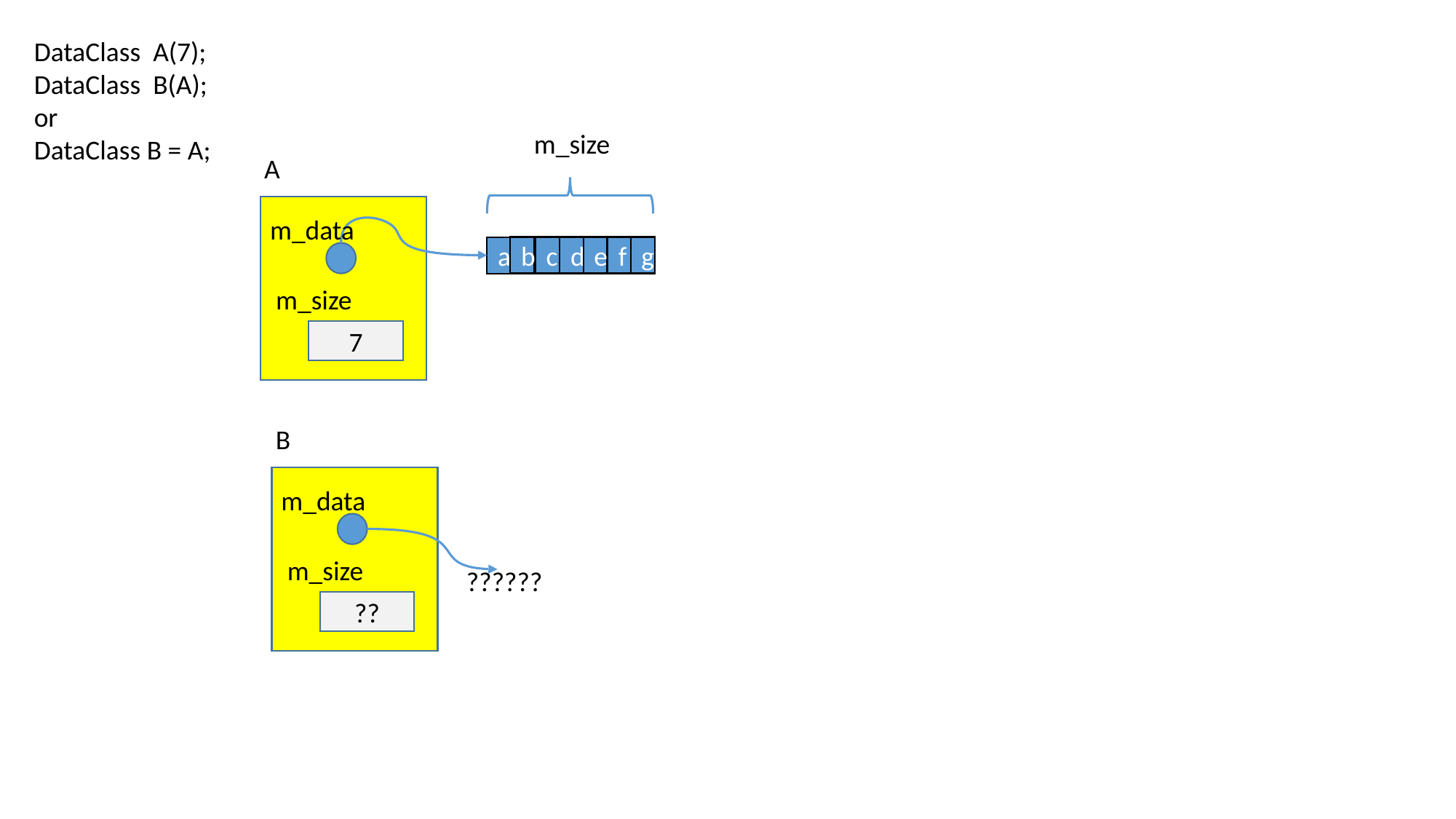

DataClass  A(7);
DataClass  B(A);
or
DataClass B = A;

m_size
A

m_data
b
c
d
e
f
g
a

m_size
7
B

m_data

m_size
??????
??